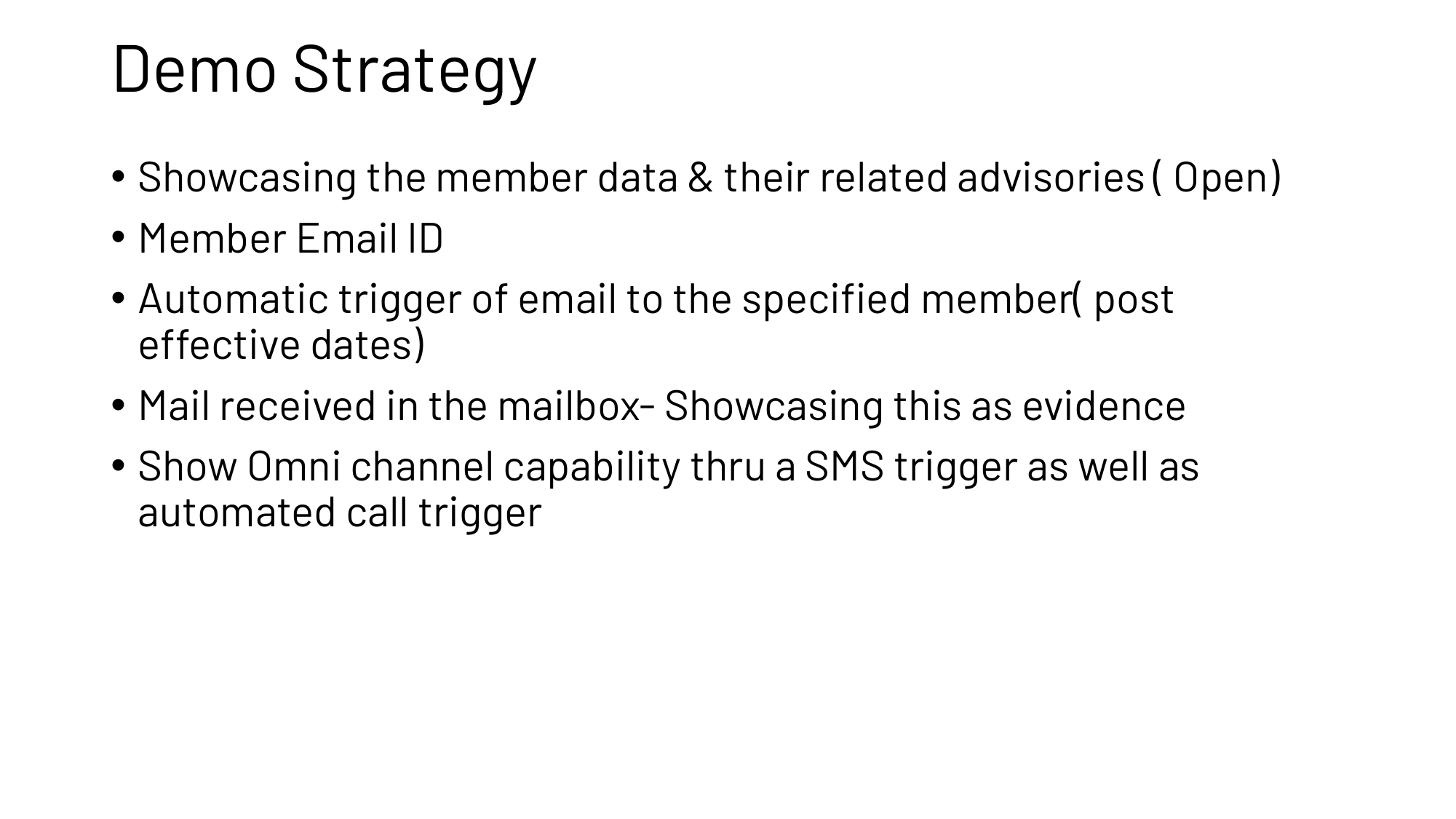

# Demo Strategy
Showcasing the member data & their related advisories ( Open)
Member Email ID
Automatic trigger of email to the specified member( post effective dates)
Mail received in the mailbox- Showcasing this as evidence
Show Omni channel capability thru a SMS trigger as well as automated call trigger